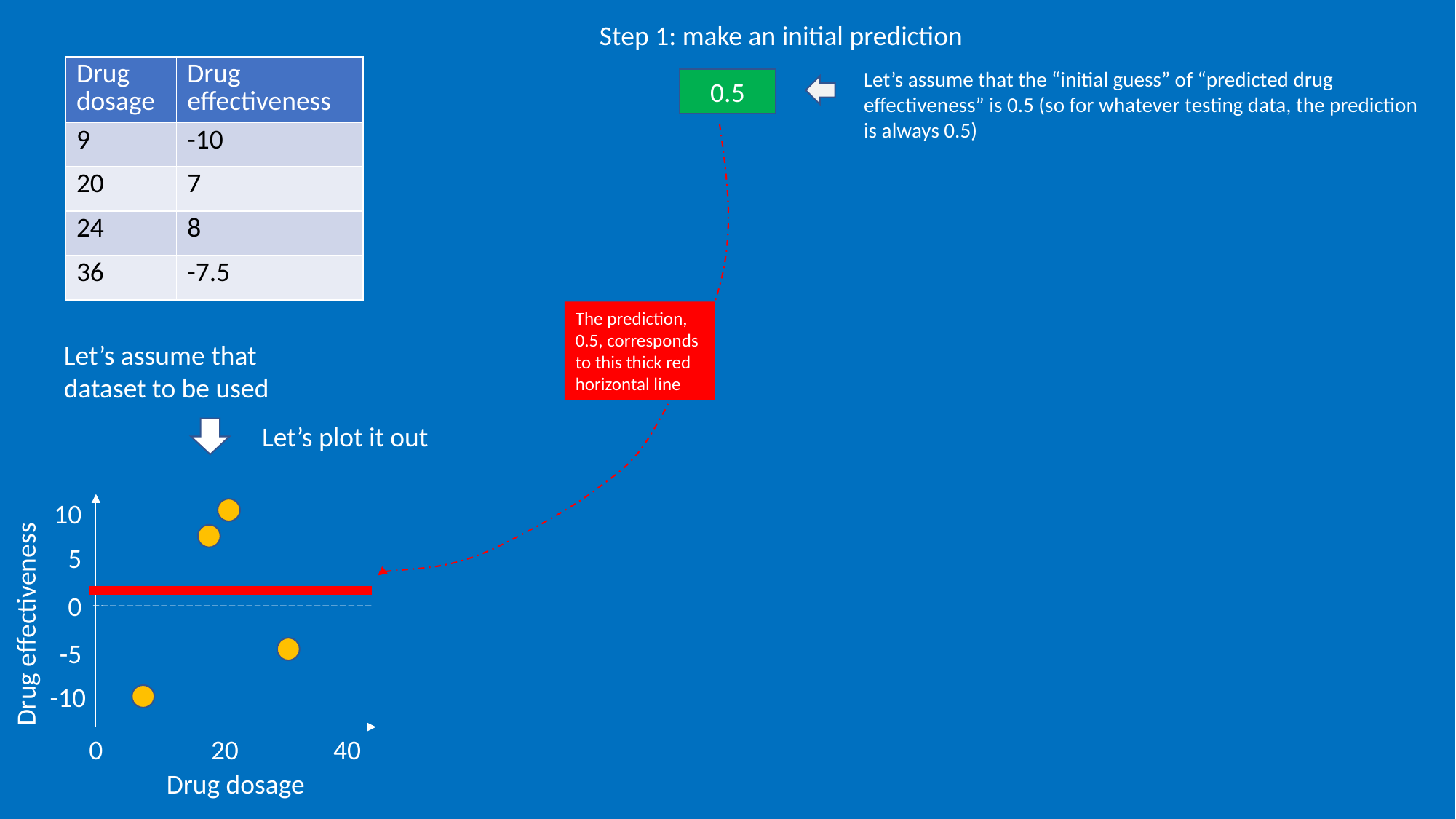

Step 1: make an initial prediction
| Drug dosage | Drug effectiveness |
| --- | --- |
| 9 | -10 |
| 20 | 7 |
| 24 | 8 |
| 36 | -7.5 |
Let’s assume that the “initial guess” of “predicted drug effectiveness” is 0.5 (so for whatever testing data, the prediction is always 0.5)
0.5

The prediction, 0.5, corresponds to this thick red horizontal line
Let’s assume that dataset to be used
Let’s plot it out

10

5
0
Drug effectiveness
-5

-10

0
20
40
Drug dosage